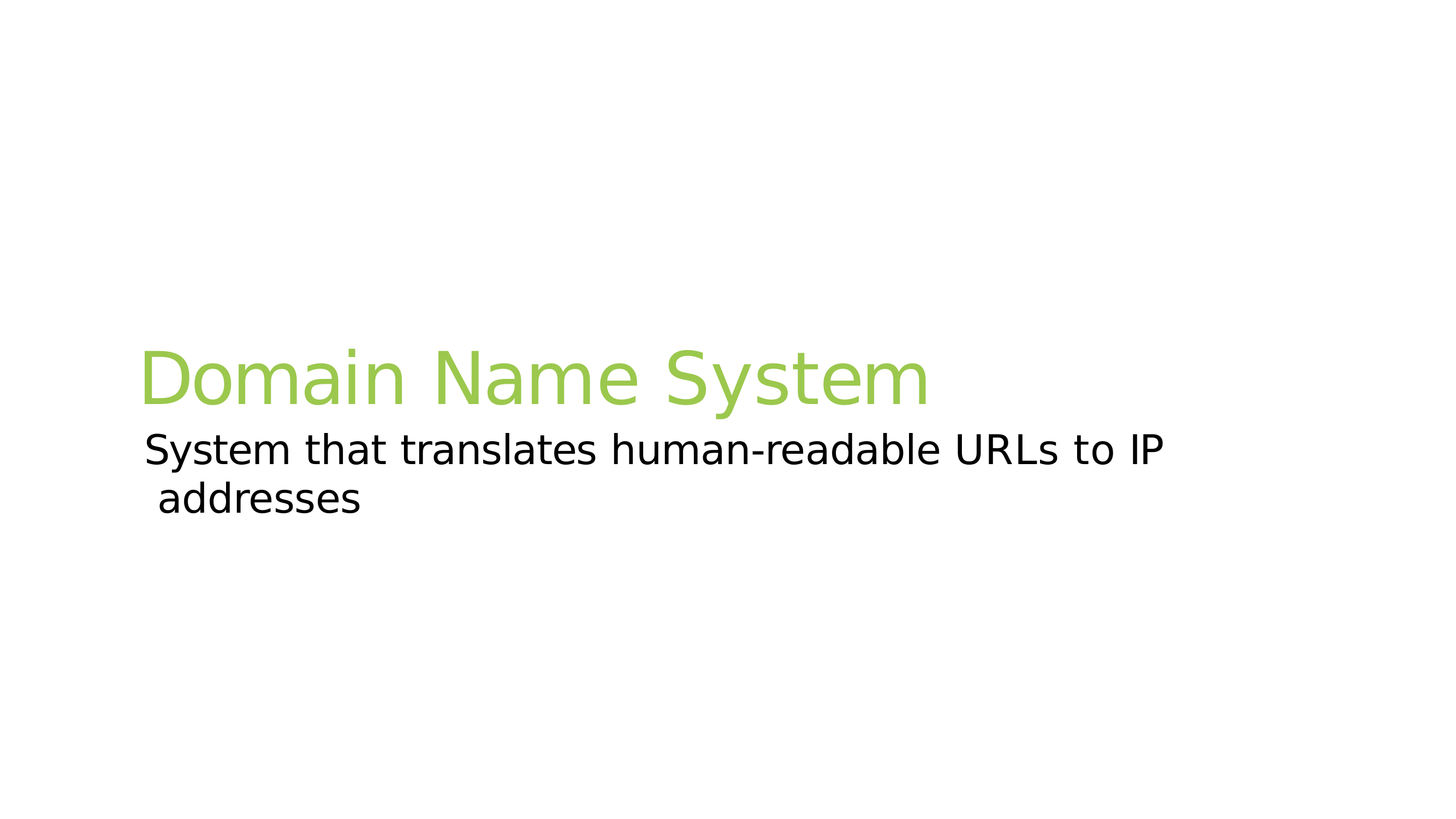

# Domain Name System
System that translates human-readable URLs to IP  addresses
54